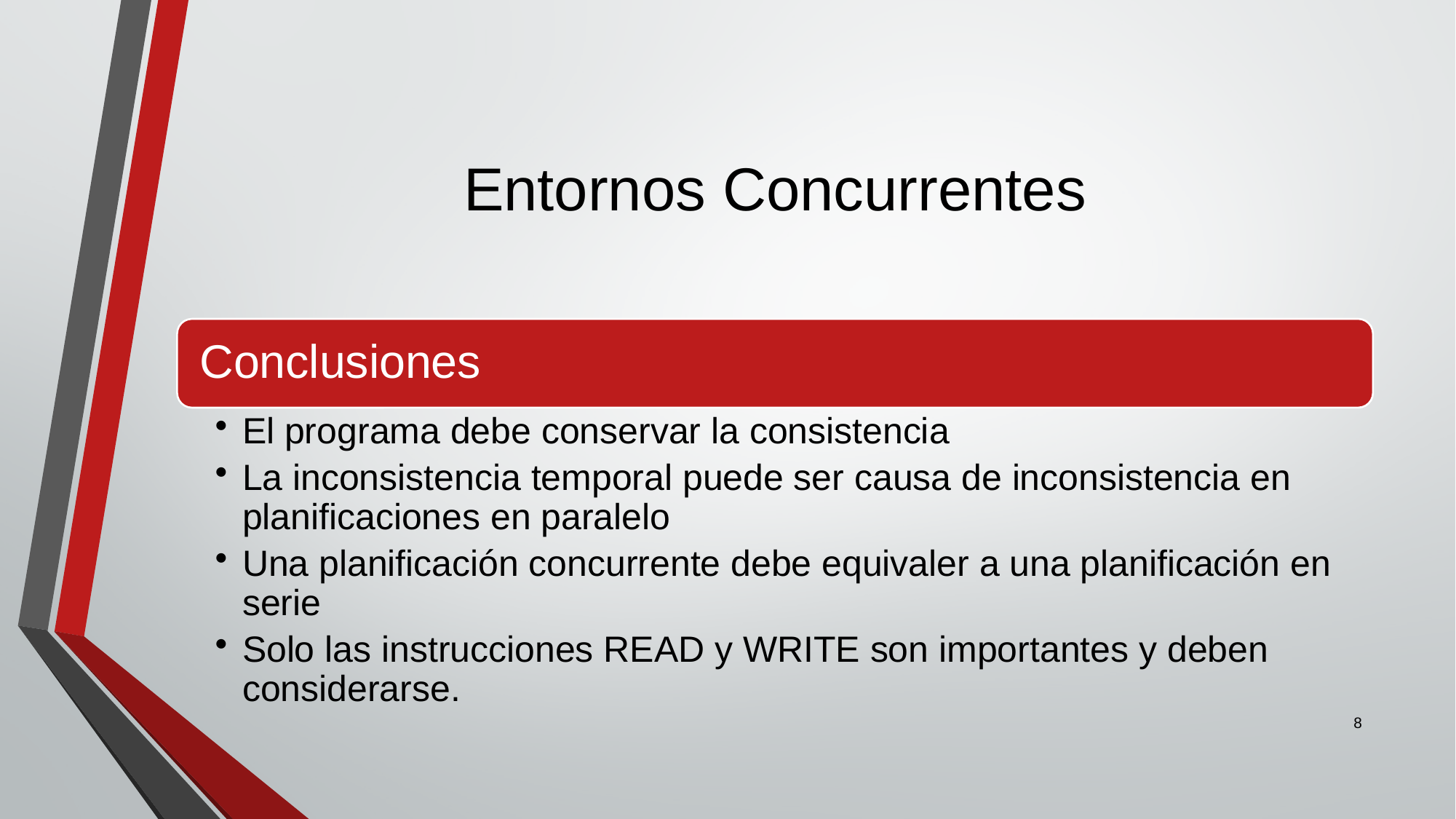

# Entornos Concurrentes
Conclusiones
El programa debe conservar la consistencia
La inconsistencia temporal puede ser causa de inconsistencia en planificaciones en paralelo
Una planificación concurrente debe equivaler a una planificación en serie
Solo las instrucciones READ y WRITE son importantes y deben considerarse.
8